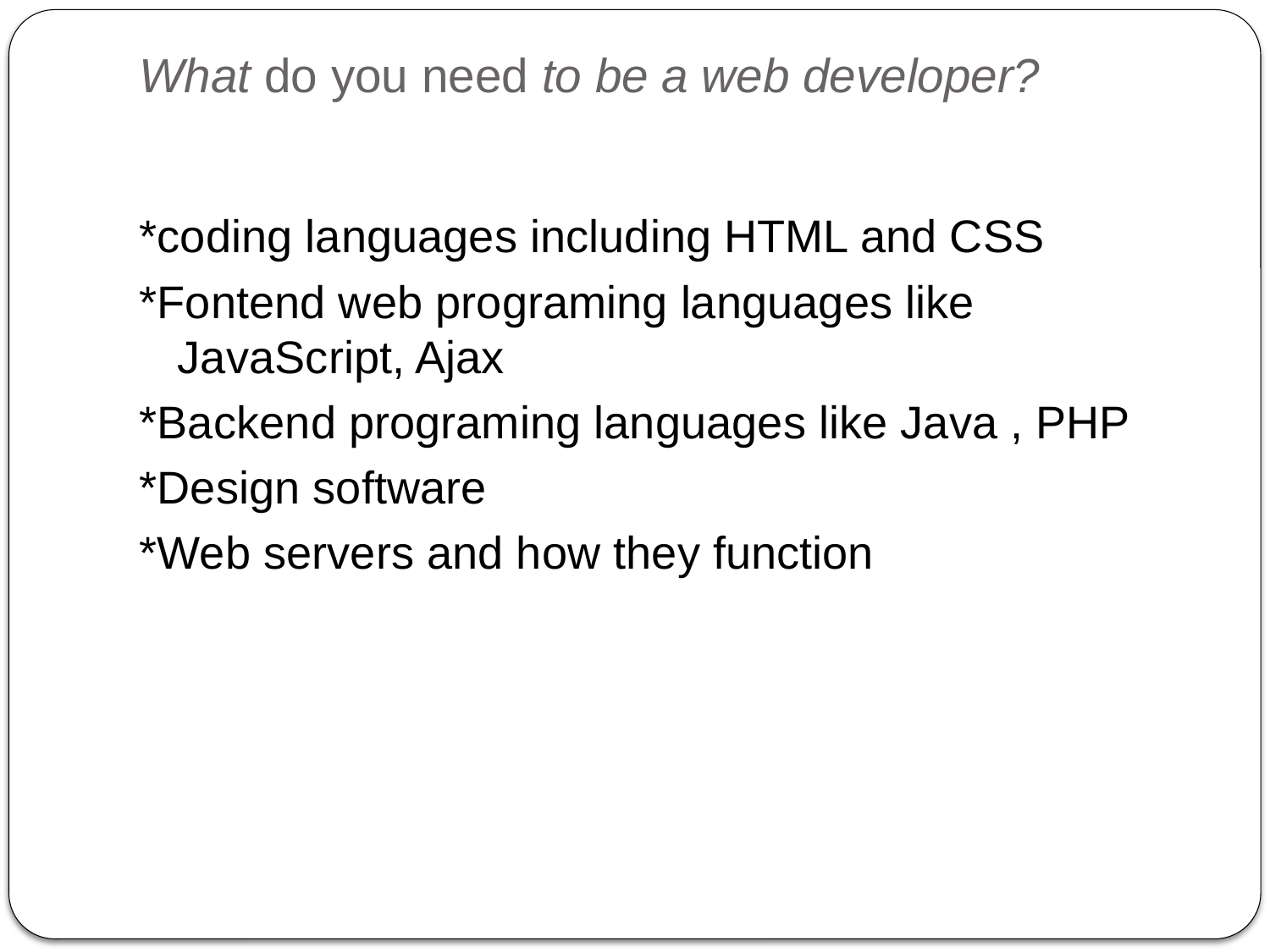

# What do you need to be a web developer?
*coding languages including HTML and CSS
*Fontend web programing languages like JavaScript, Ajax
*Backend programing languages like Java , PHP
*Design software
*Web servers and how they function